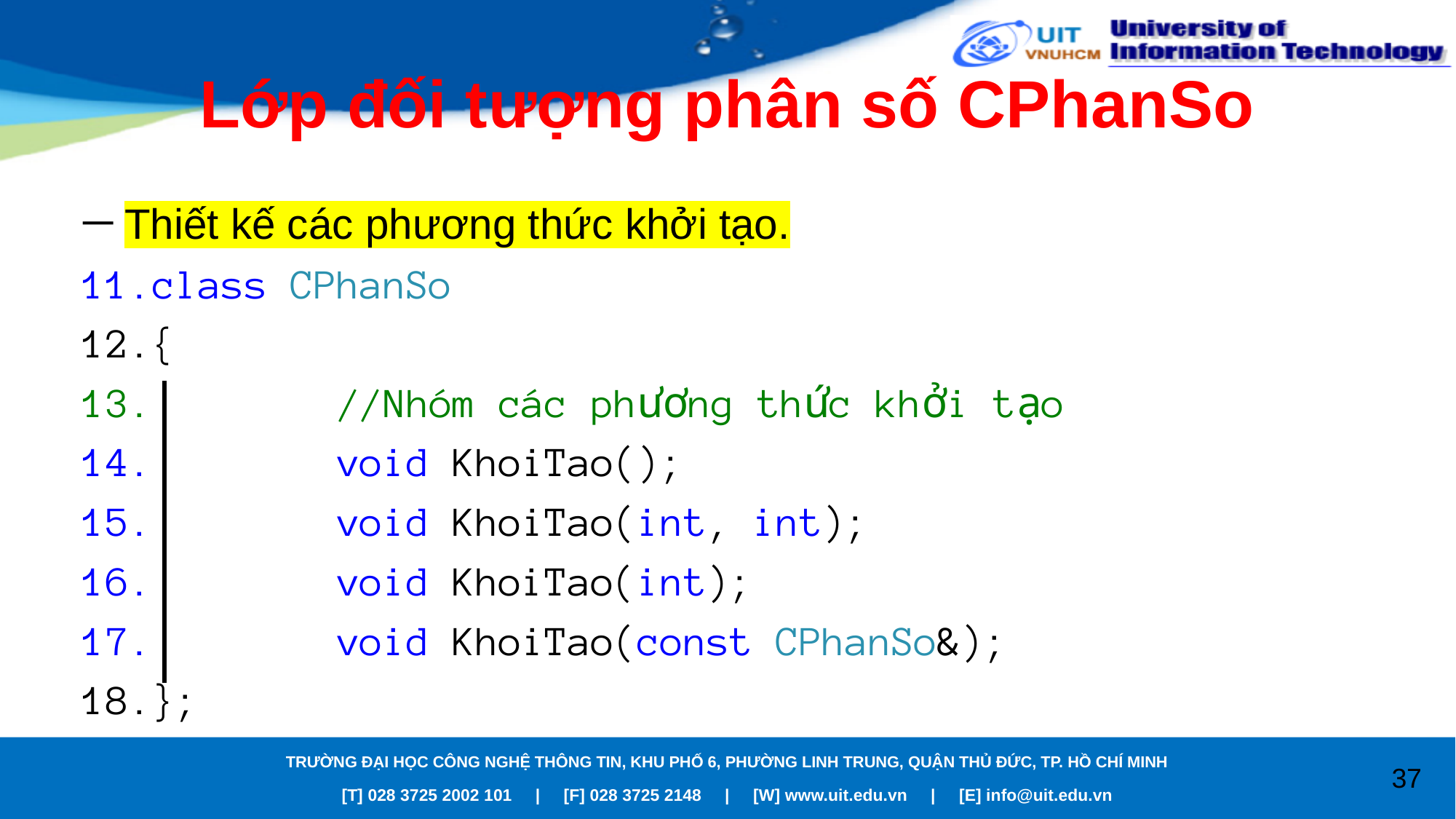

# Lớp đối tượng phân số CPhanSo
Thiết kế các phương thức khởi tạo.
class CPhanSo
{
        //Nhóm các phương thức khởi tạo
        void KhoiTao();
        void KhoiTao(int, int);
        void KhoiTao(int);
        void KhoiTao(const CPhanSo&);
};